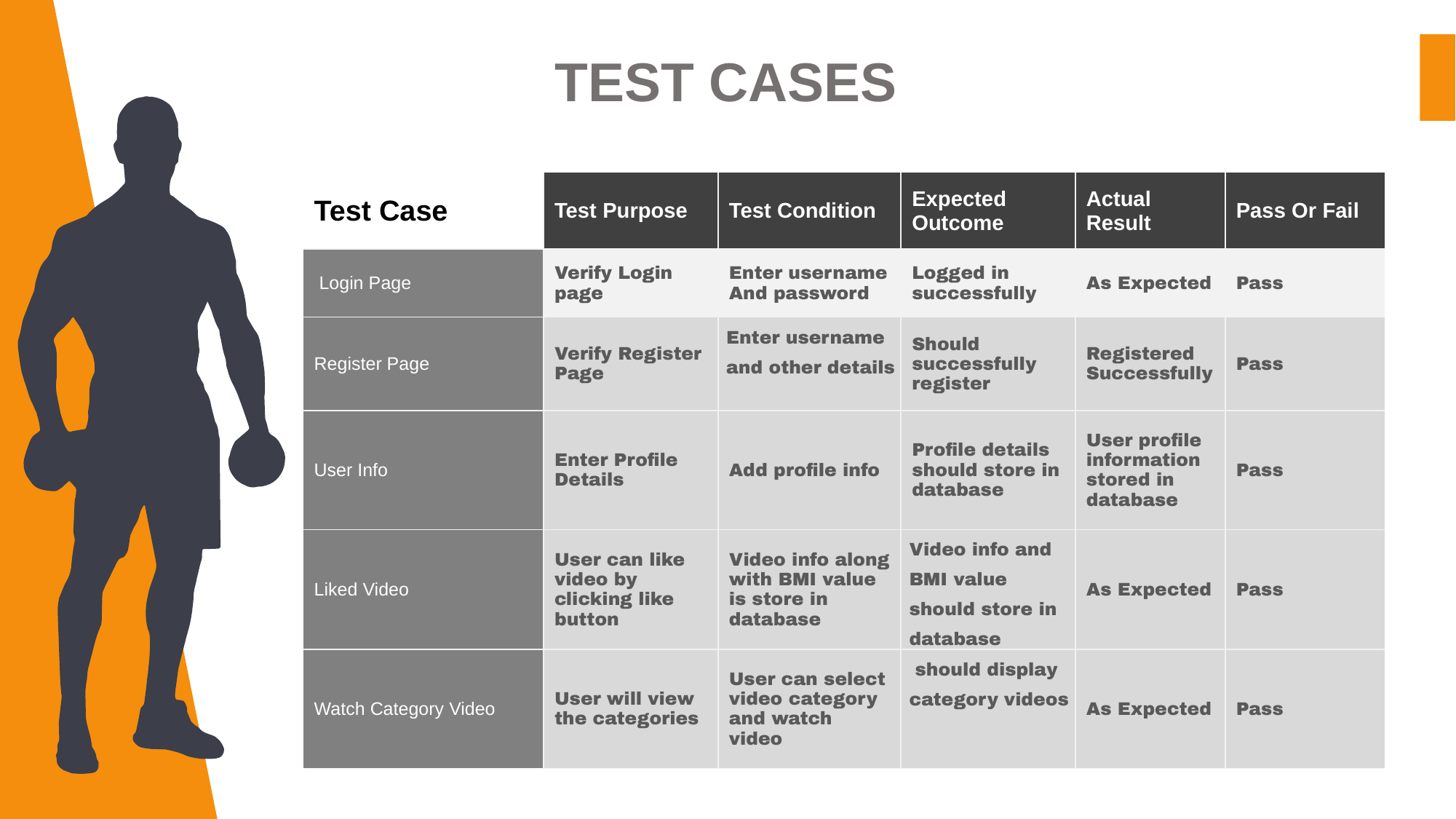

TEST CASES
| Test Case | Test Purpose | Test Condition | Expected Outcome | Actual Result | Pass Or Fail |
| --- | --- | --- | --- | --- | --- |
| Login Page | Verify Login page | Enter username And password | Logged in successfully | As Expected | Pass |
| Register Page | Verify Register Page | Enter username and other details | Should successfully register | Registered Successfully | Pass |
| User Info | Enter Profile Details | Add profile info | Profile details should store in database | User profile information stored in database | Pass |
| Liked Video | User can like video by clicking like button | Video info along with BMI value is store in database | Video info and BMI value should store in database | As Expected | Pass |
| Watch Category Video | User will view the categories | User can select video category and watch video | should display category videos | As Expected | Pass |